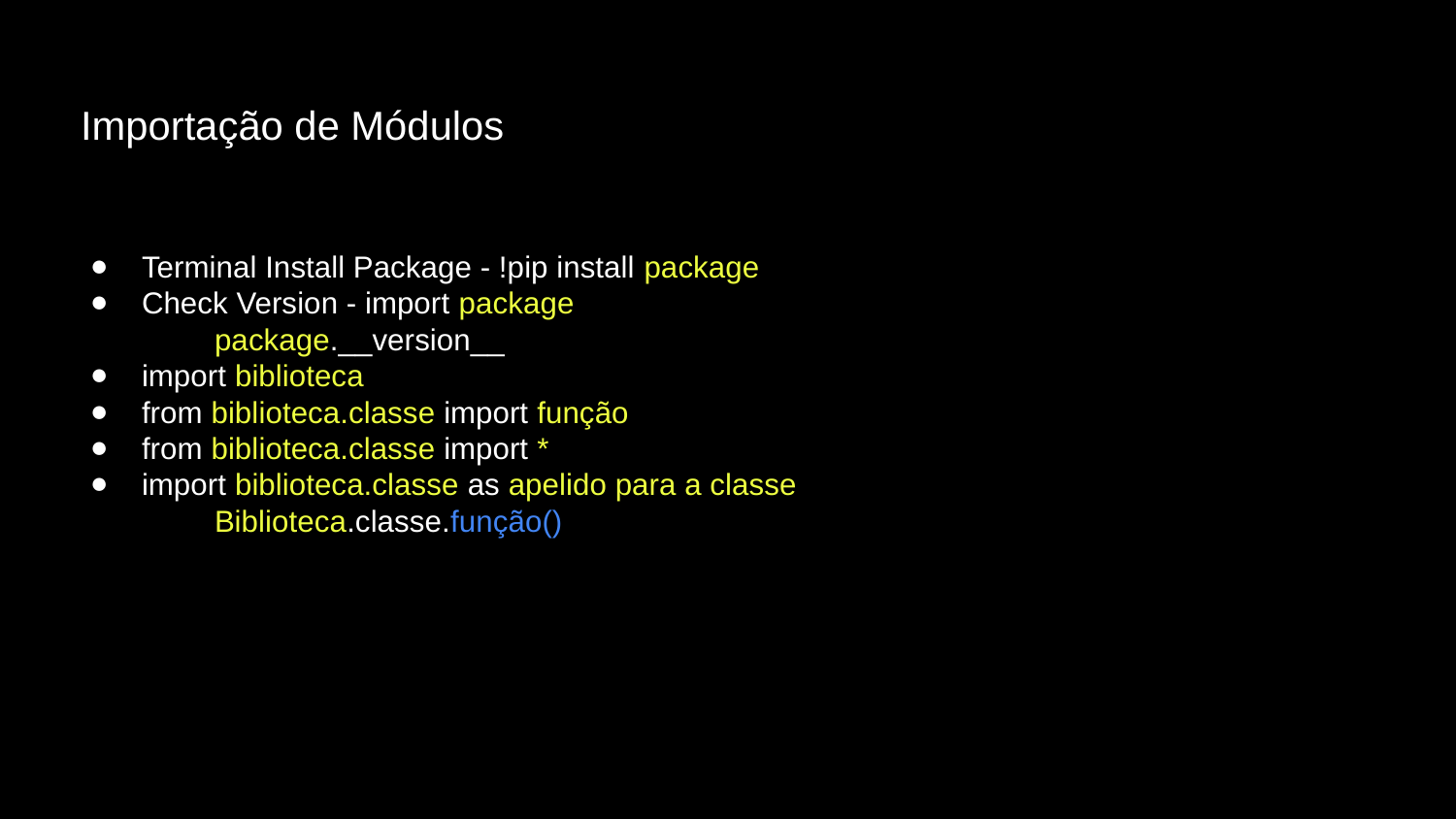

Importação de Módulos
Terminal Install Package - !pip install package
Check Version - import package
package.__version__
import biblioteca
from biblioteca.classe import função
from biblioteca.classe import *
import biblioteca.classe as apelido para a classe
Biblioteca.classe.função()